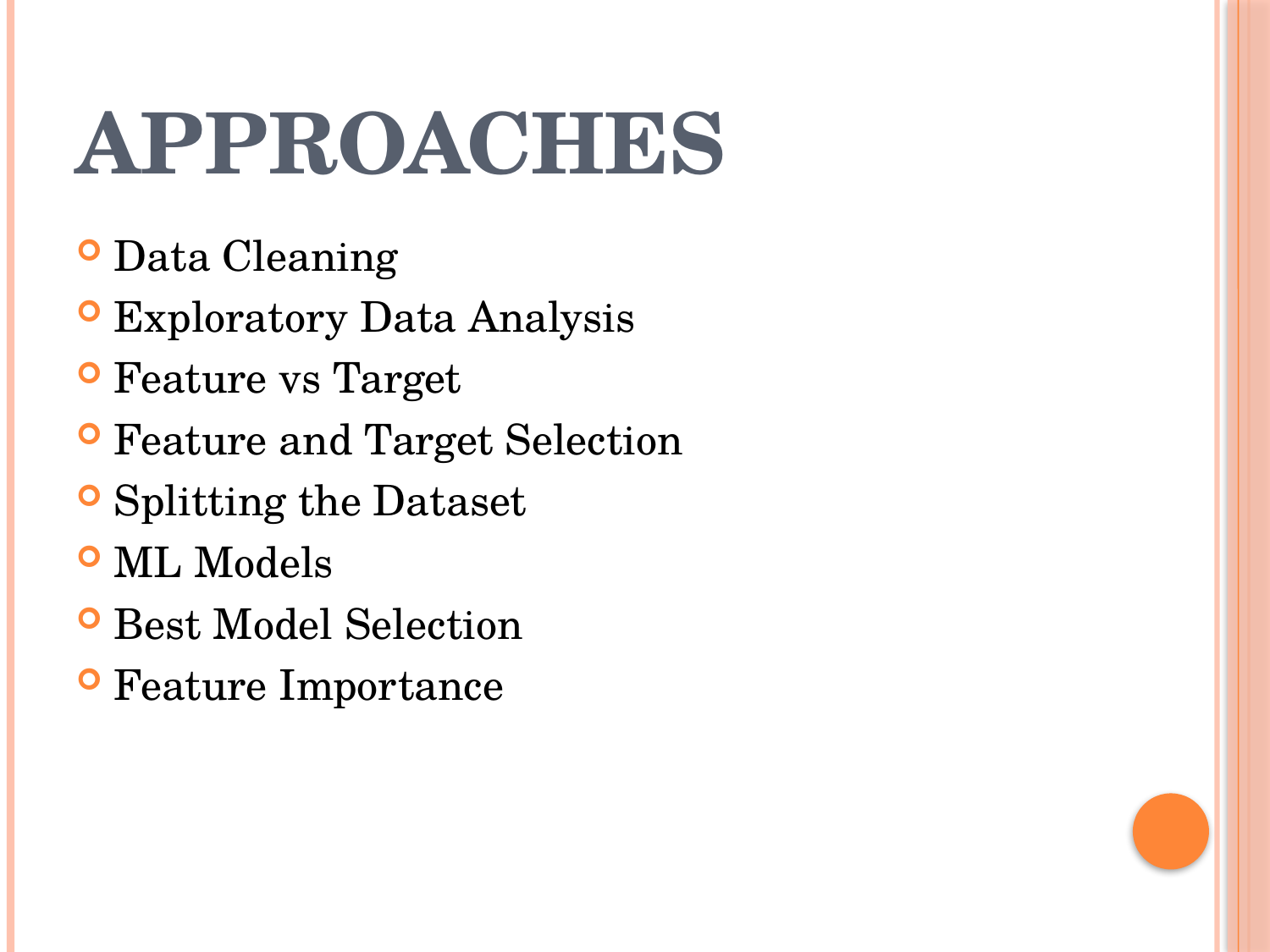

# APPROACHES
Data Cleaning
Exploratory Data Analysis
Feature vs Target
Feature and Target Selection
Splitting the Dataset
ML Models
Best Model Selection
Feature Importance